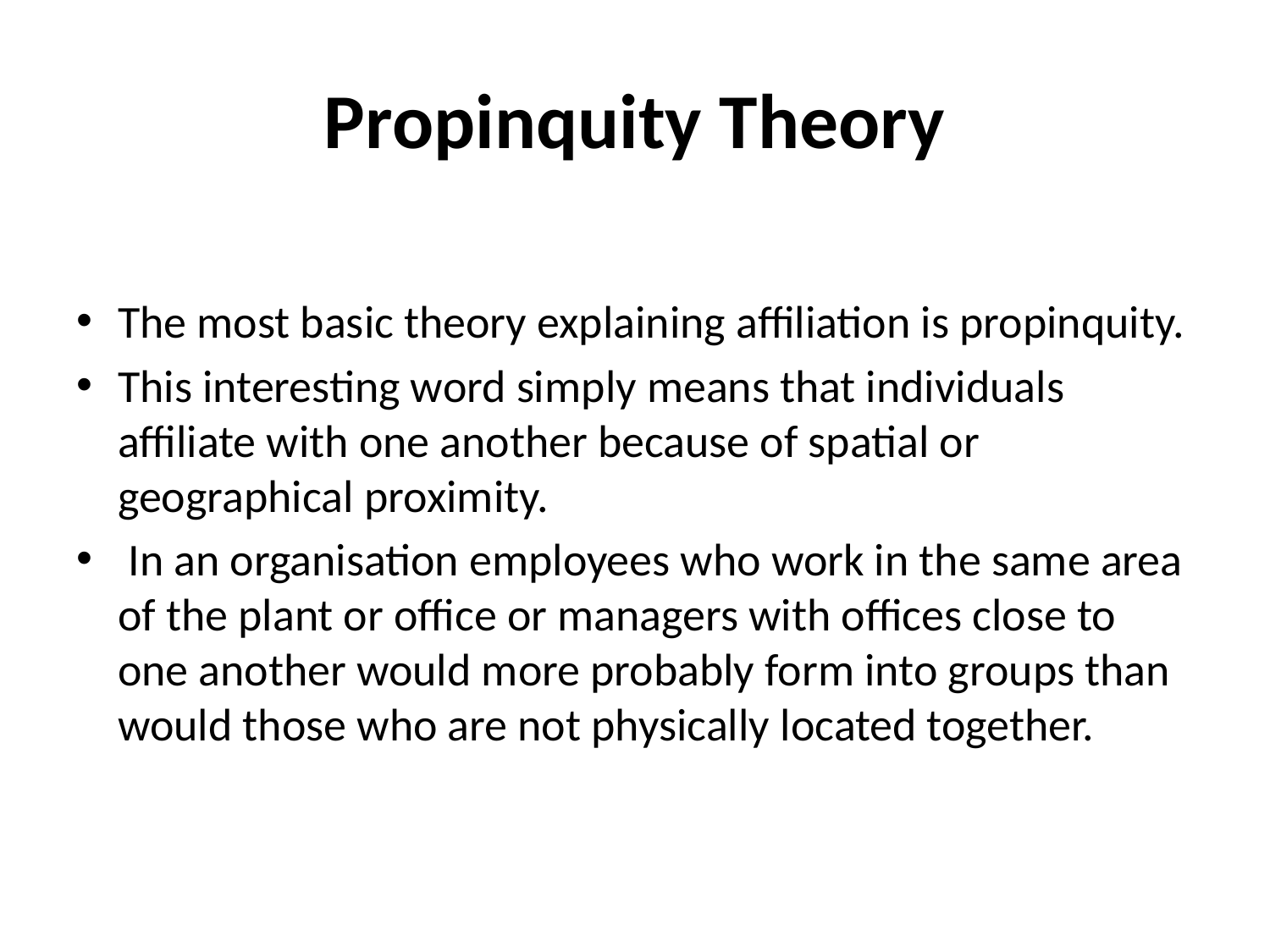

# Propinquity Theory

The most basic theory explaining affiliation is propinquity.
This interesting word simply means that individuals affiliate with one another because of spatial or geographical proximity.
 In an organisation employees who work in the same area of the plant or office or managers with offices close to one another would more probably form into groups than would those who are not physically located together.